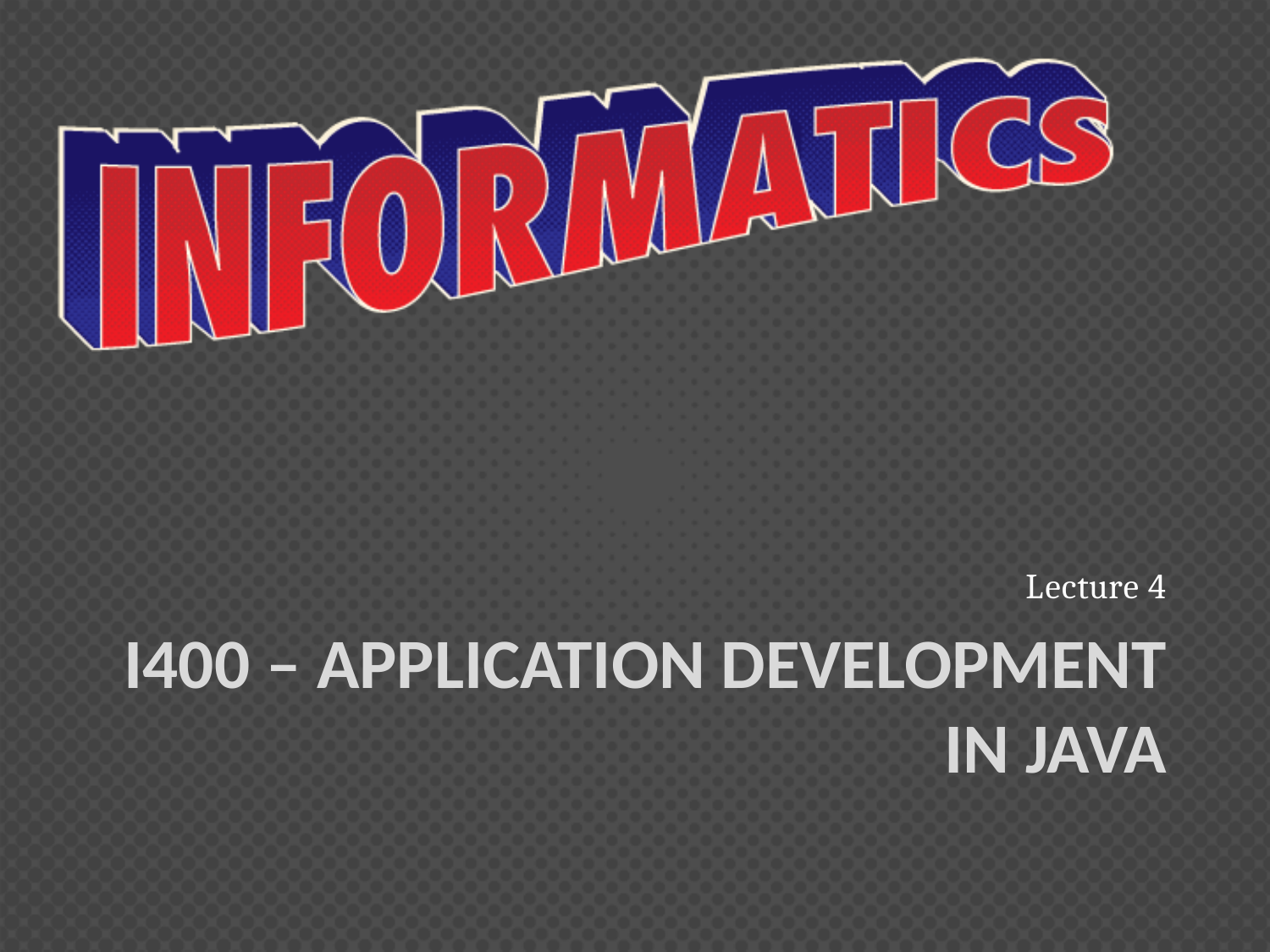

Lecture 4
# I400 – Application Development in Java